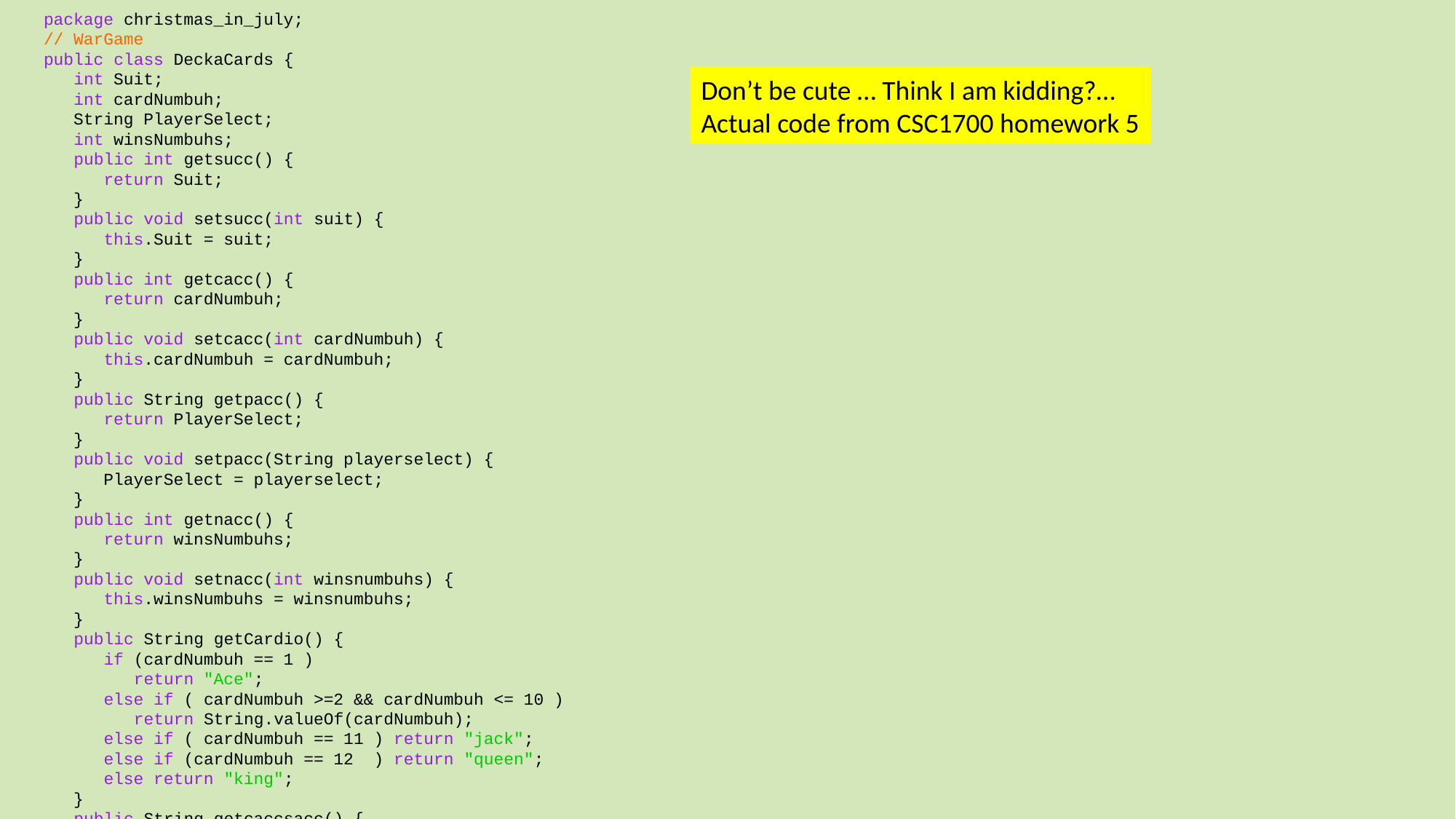

package christmas_in_july;
// WarGame
public class DeckaCards {
   int Suit;
   int cardNumbuh;
   String PlayerSelect;
   int winsNumbuhs;
   public int getsucc() {
      return Suit;
   }
   public void setsucc(int suit) {
      this.Suit = suit;
   }
   public int getcacc() {
      return cardNumbuh;
   }
   public void setcacc(int cardNumbuh) {
      this.cardNumbuh = cardNumbuh;
   }
   public String getpacc() {
      return PlayerSelect;
   }
   public void setpacc(String playerselect) {
      PlayerSelect = playerselect;
   }
   public int getnacc() {
      return winsNumbuhs;
   }
   public void setnacc(int winsnumbuhs) {
      this.winsNumbuhs = winsnumbuhs;
   }
   public String getCardio() {
      if (cardNumbuh == 1 )
         return "Ace";
      else if ( cardNumbuh >=2 && cardNumbuh <= 10 )
         return String.valueOf(cardNumbuh);
      else if ( cardNumbuh == 11 ) return "jack";
      else if (cardNumbuh == 12  ) return "queen";
      else return "king";
   }
   public String getcaccsacc() {
      String s = "spades";
      if (Suit == 1 ) s = "spades";
      else if ( Suit == 2 ) s = "clubs";
      else if (Suit == 3 ) s = "diamonds";
      else s = "hearts";
      return s;
   }
}
Don’t be cute … Think I am kidding?…
Actual code from CSC1700 homework 5